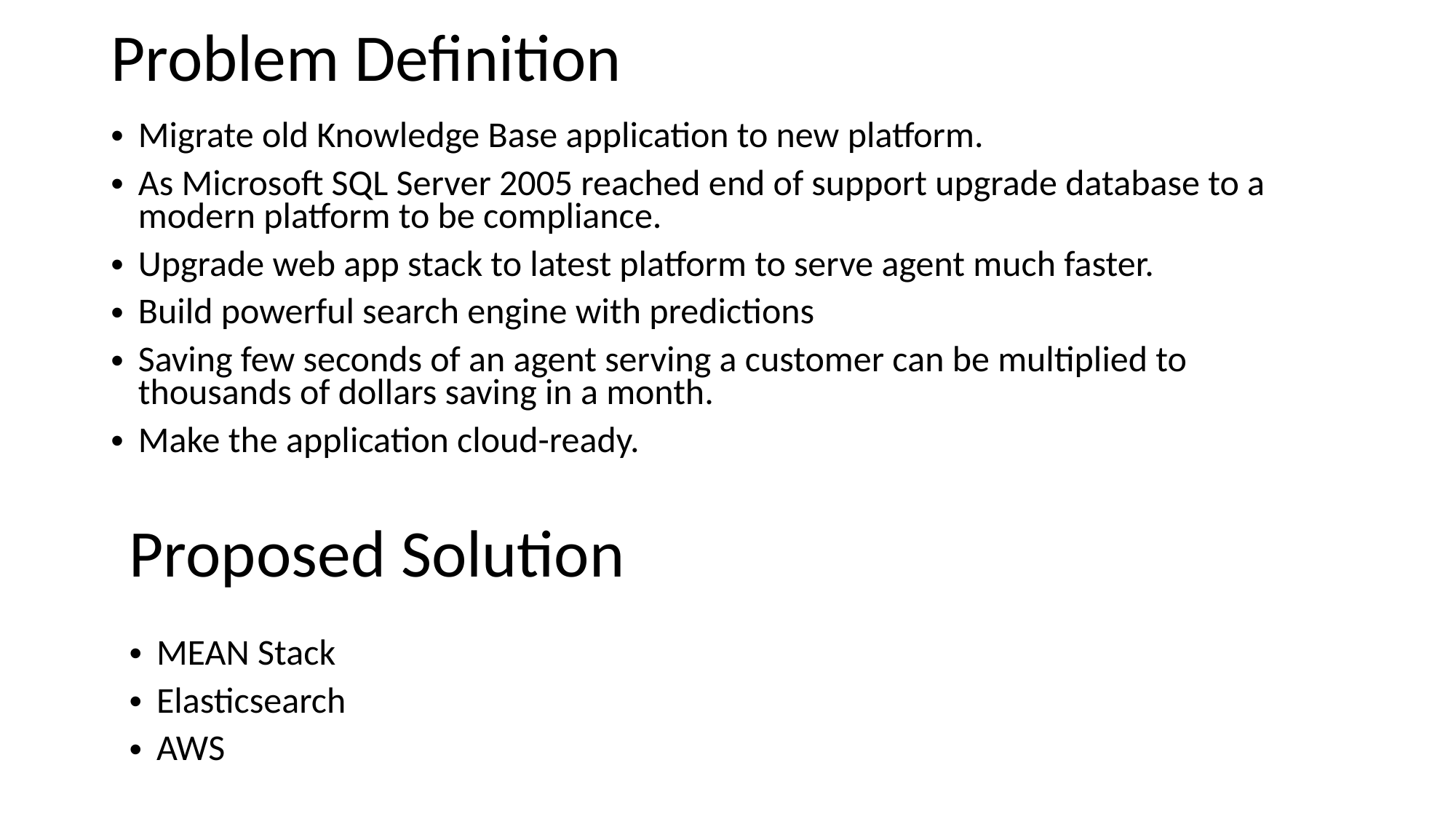

# Problem Definition
Migrate old Knowledge Base application to new platform.
As Microsoft SQL Server 2005 reached end of support upgrade database to a modern platform to be compliance.
Upgrade web app stack to latest platform to serve agent much faster.
Build powerful search engine with predictions
Saving few seconds of an agent serving a customer can be multiplied to thousands of dollars saving in a month.
Make the application cloud-ready.

Proposed Solution
MEAN Stack
Elasticsearch
AWS